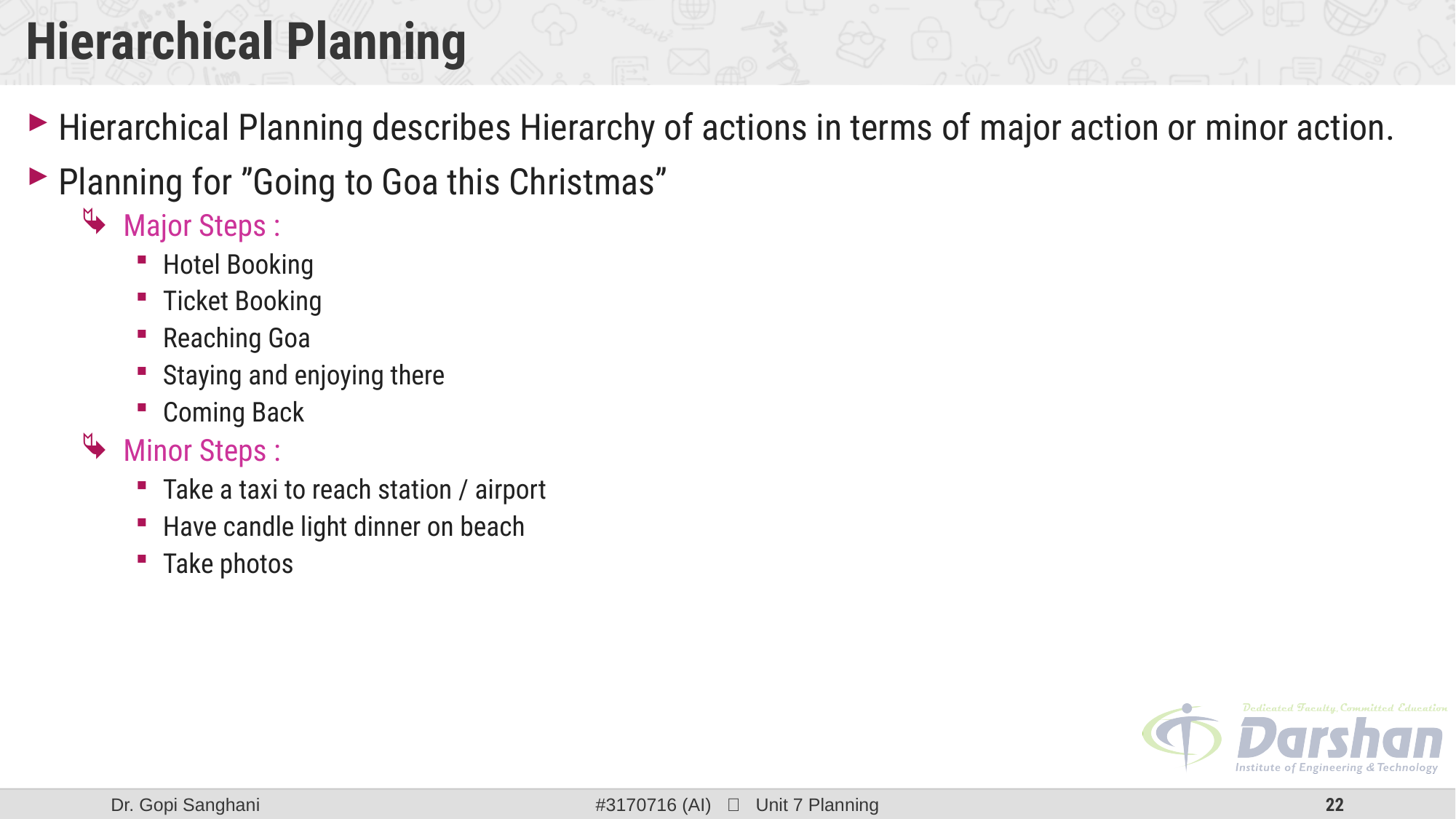

# Hierarchical Planning
Hierarchical Planning describes Hierarchy of actions in terms of major action or minor action.
Planning for ”Going to Goa this Christmas”
Major Steps :
Hotel Booking
Ticket Booking
Reaching Goa
Staying and enjoying there
Coming Back
Minor Steps :
Take a taxi to reach station / airport
Have candle light dinner on beach
Take photos